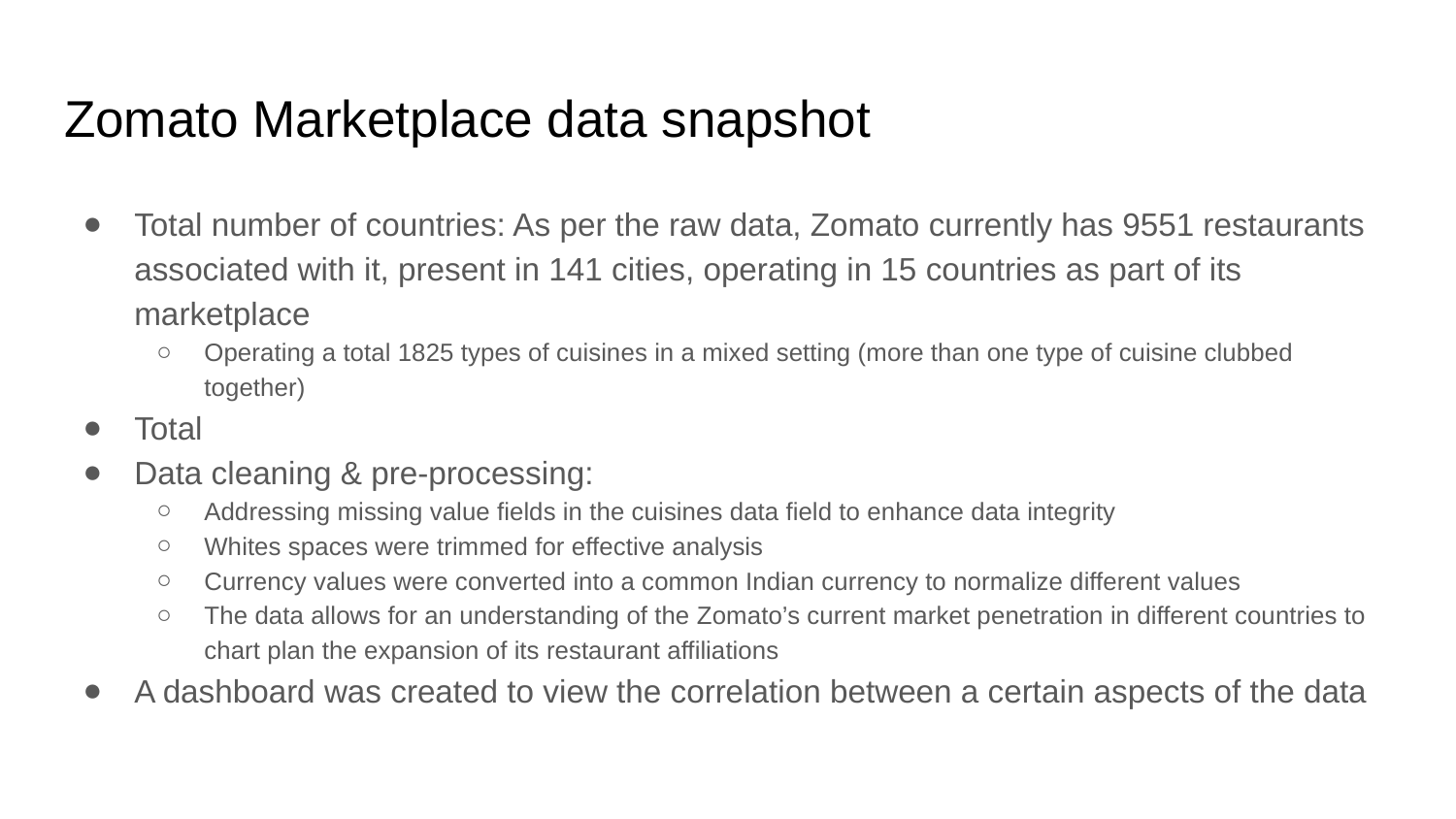

# Zomato Marketplace data snapshot
Total number of countries: As per the raw data, Zomato currently has 9551 restaurants associated with it, present in 141 cities, operating in 15 countries as part of its marketplace
Operating a total 1825 types of cuisines in a mixed setting (more than one type of cuisine clubbed together)
Total
Data cleaning & pre-processing:
Addressing missing value fields in the cuisines data field to enhance data integrity
Whites spaces were trimmed for effective analysis
Currency values were converted into a common Indian currency to normalize different values
The data allows for an understanding of the Zomato’s current market penetration in different countries to chart plan the expansion of its restaurant affiliations
A dashboard was created to view the correlation between a certain aspects of the data